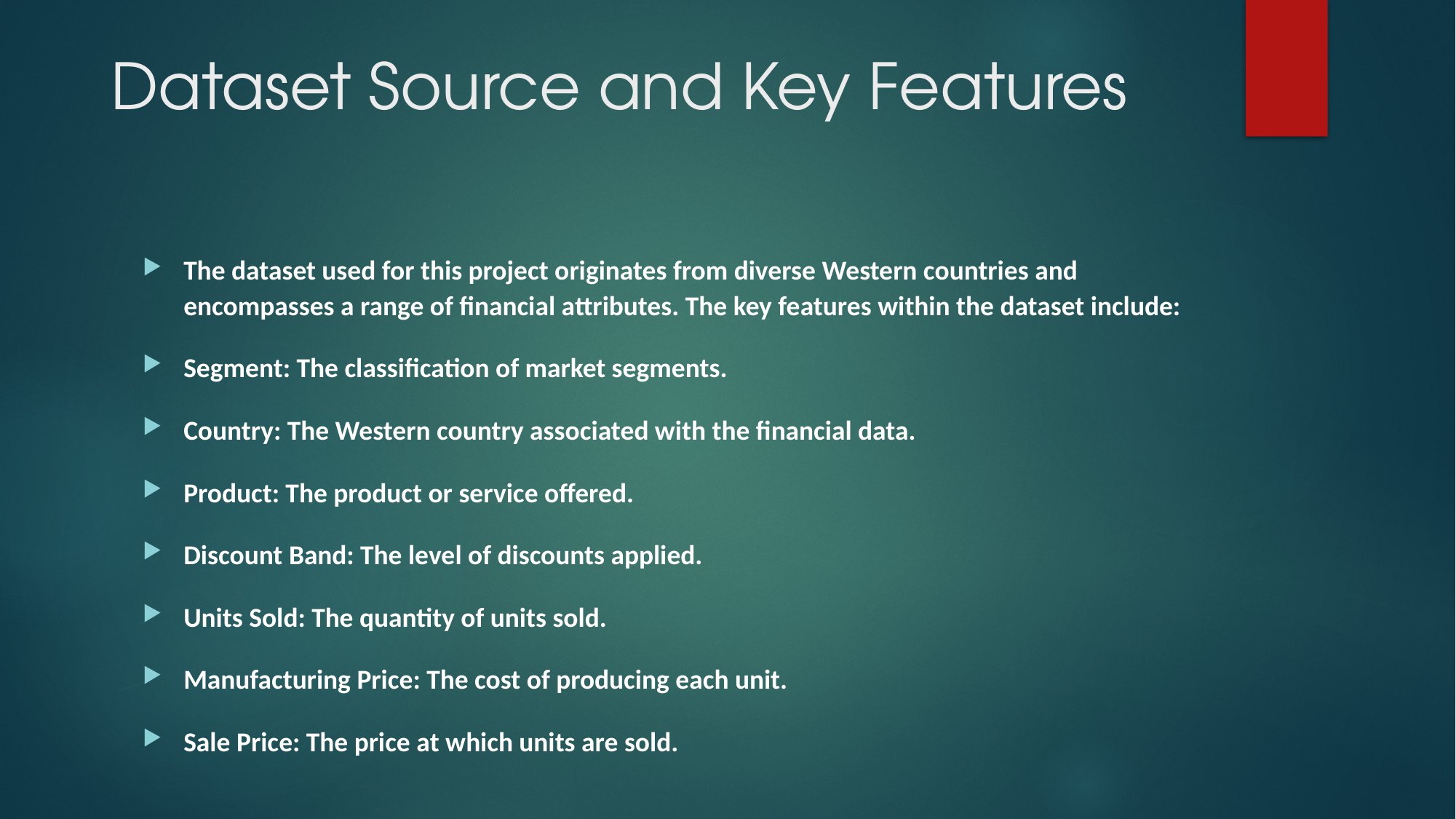

# Dataset Source and Key Features
The dataset used for this project originates from diverse Western countries and encompasses a range of financial attributes. The key features within the dataset include:
Segment: The classification of market segments.
Country: The Western country associated with the financial data.
Product: The product or service offered.
Discount Band: The level of discounts applied.
Units Sold: The quantity of units sold.
Manufacturing Price: The cost of producing each unit.
Sale Price: The price at which units are sold.